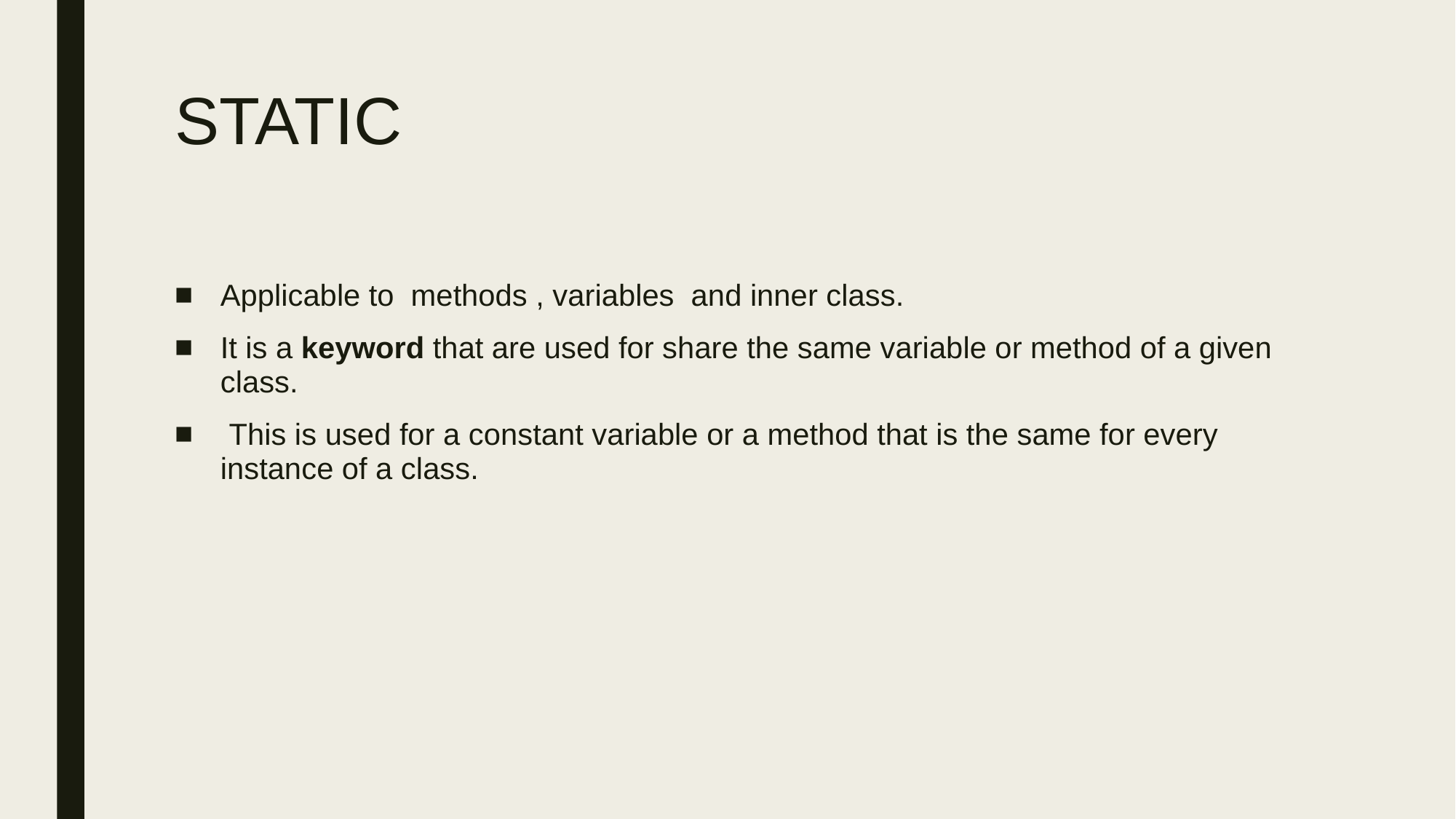

# STATIC
Applicable to  methods , variables  and inner class.
It is a keyword that are used for share the same variable or method of a given class.
 This is used for a constant variable or a method that is the same for every instance of a class.